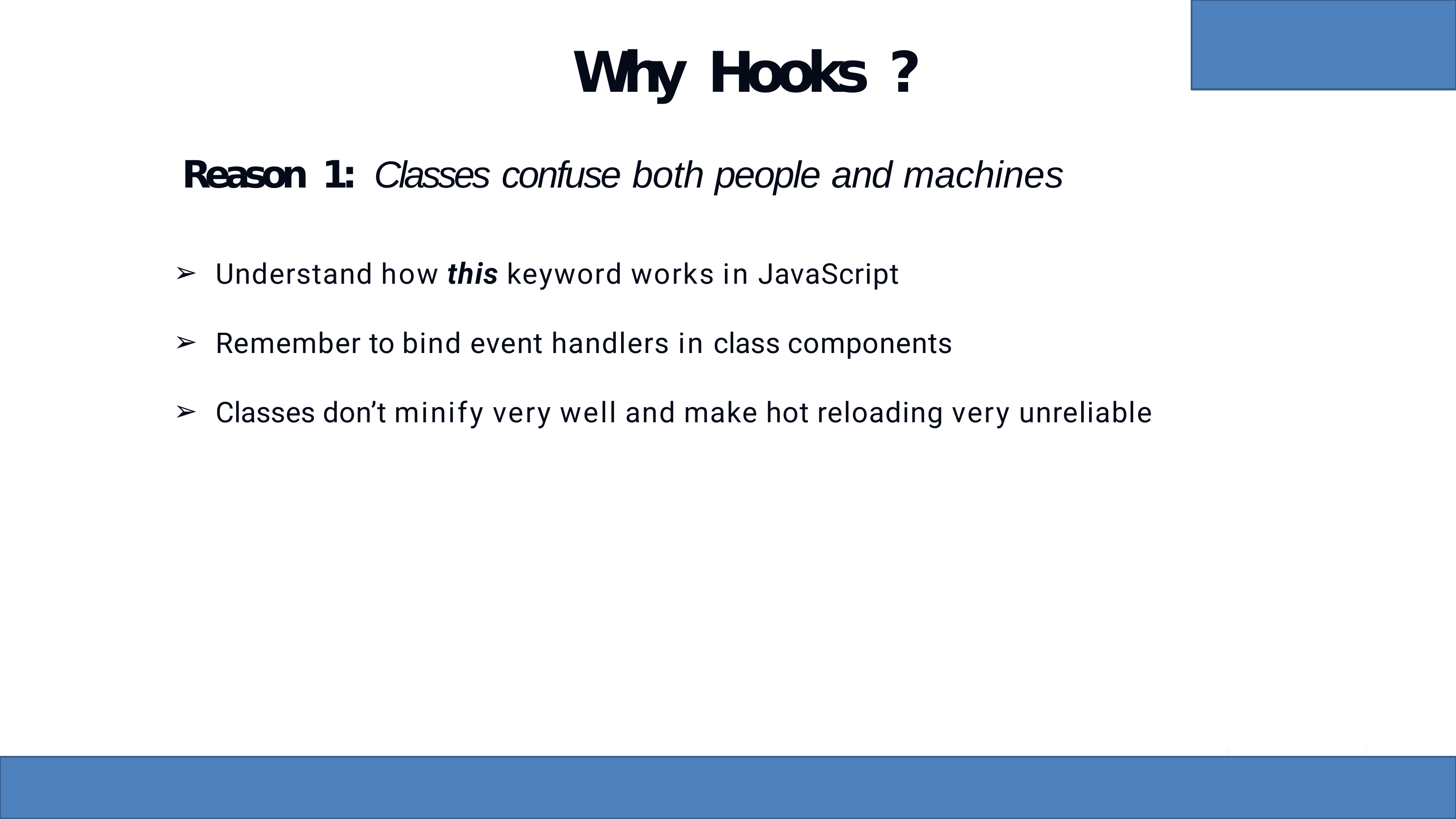

# Why Hooks ?
Reason 1:	Classes confuse both people and machines

Understand how this keyword works in JavaScript
Remember to bind event handlers in class components
Classes don’t minify very well and make hot reloading very unreliable